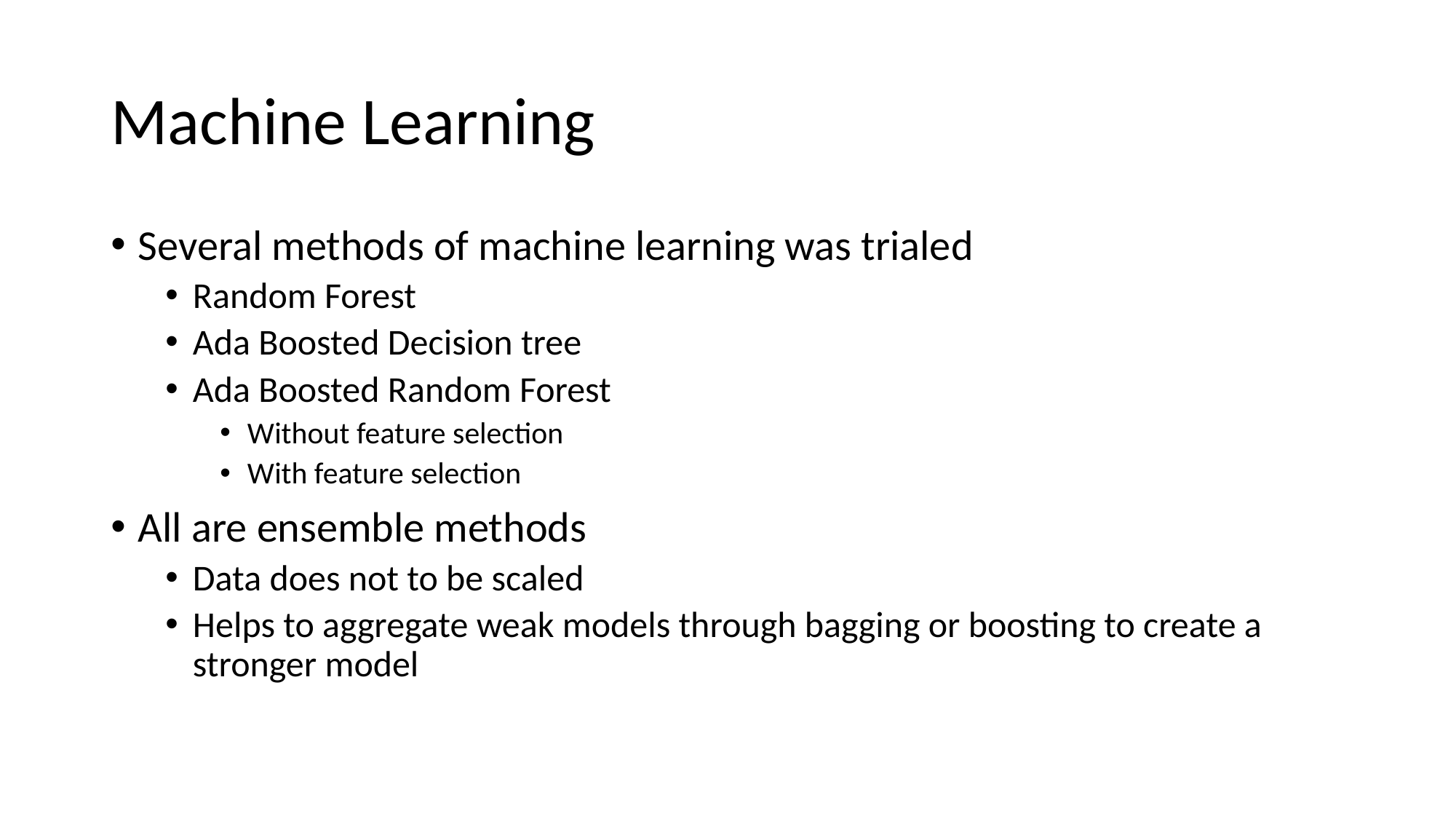

# Machine Learning
Several methods of machine learning was trialed
Random Forest
Ada Boosted Decision tree
Ada Boosted Random Forest
Without feature selection
With feature selection
All are ensemble methods
Data does not to be scaled
Helps to aggregate weak models through bagging or boosting to create a stronger model